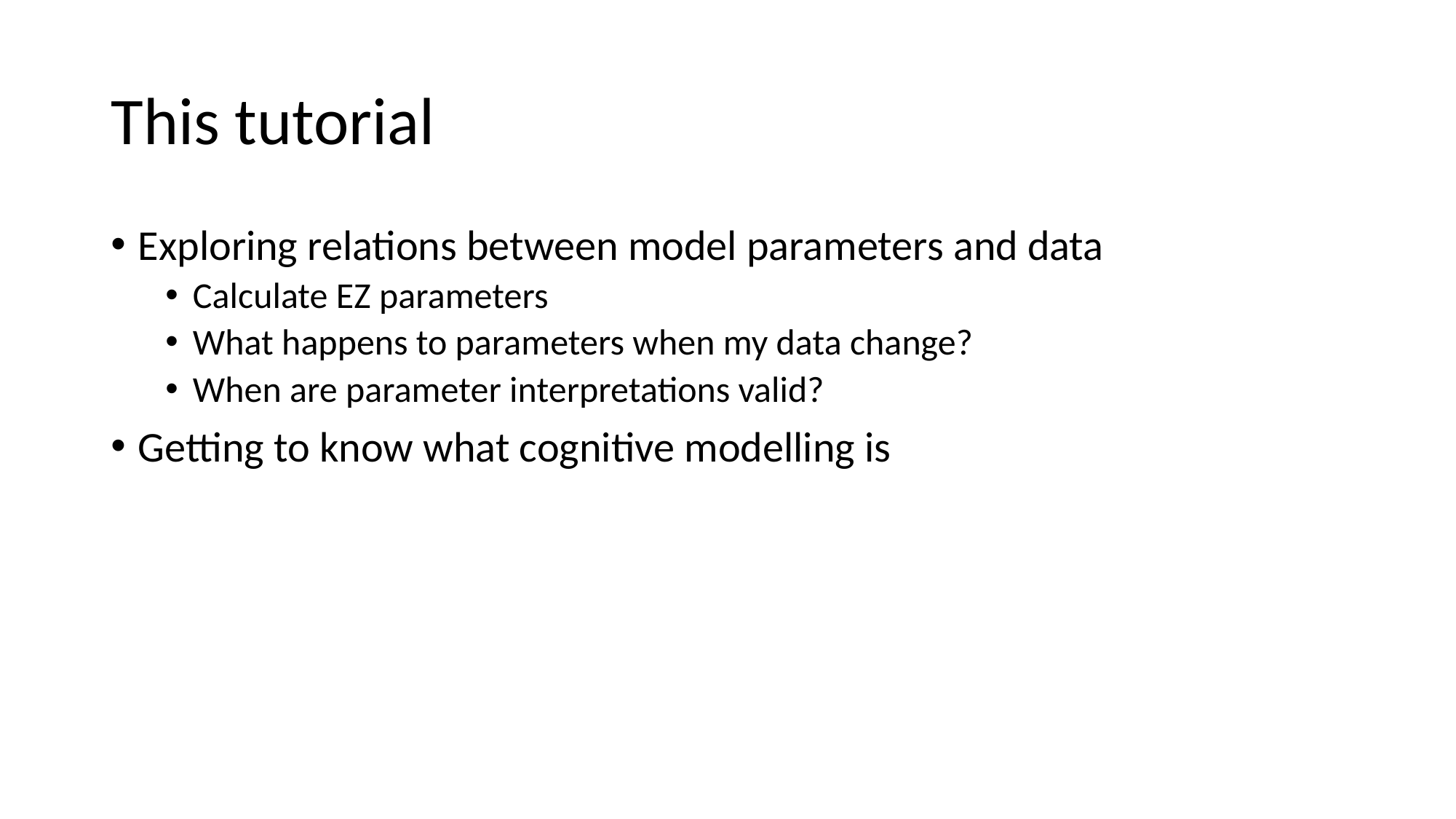

# This tutorial
Exploring relations between model parameters and data
Calculate EZ parameters
What happens to parameters when my data change?
When are parameter interpretations valid?
Getting to know what cognitive modelling is